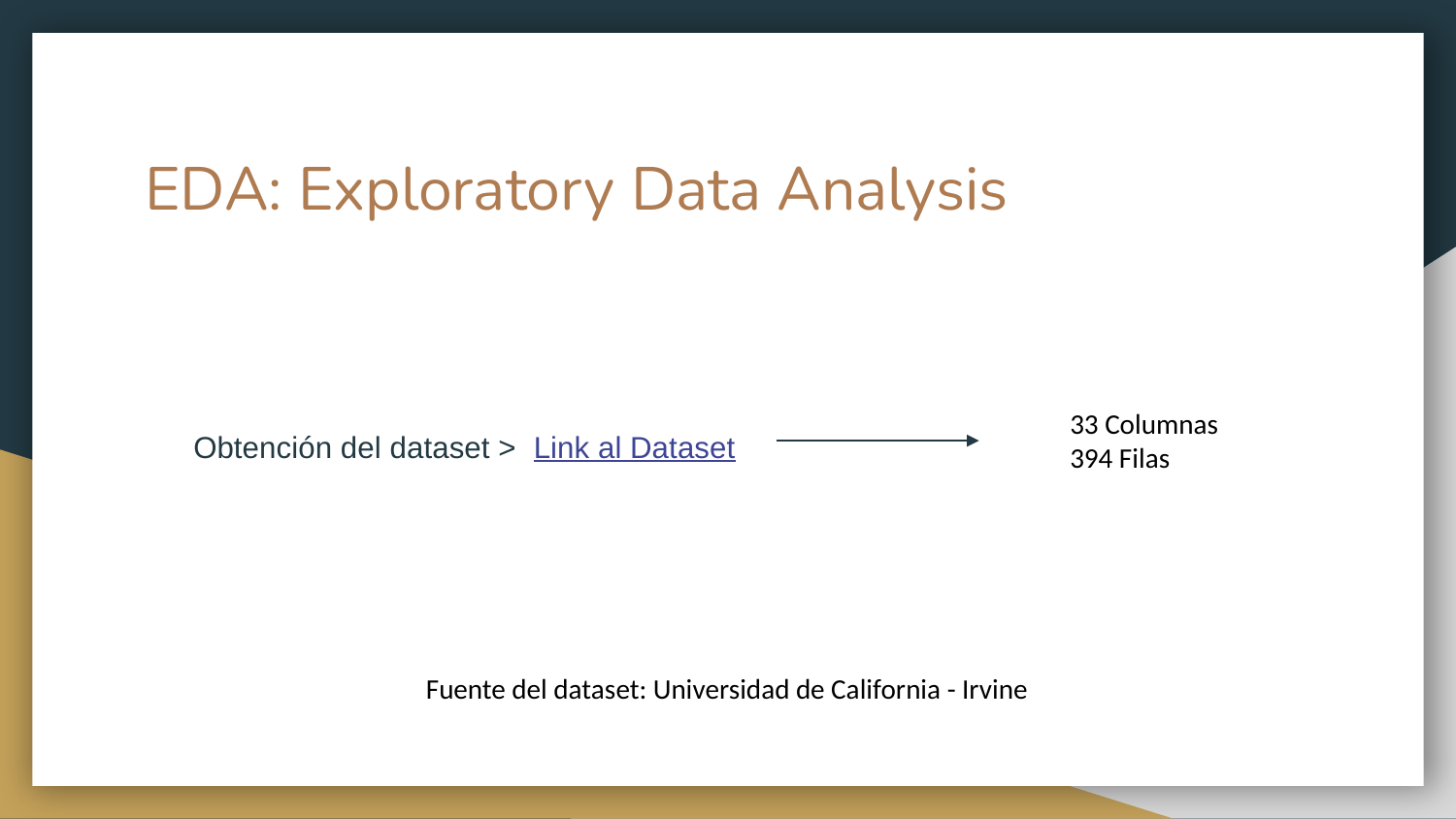

# EDA: Exploratory Data Analysis
33 Columnas
394 Filas
Obtención del dataset >  Link al Dataset
Fuente del dataset: Universidad de California - Irvine